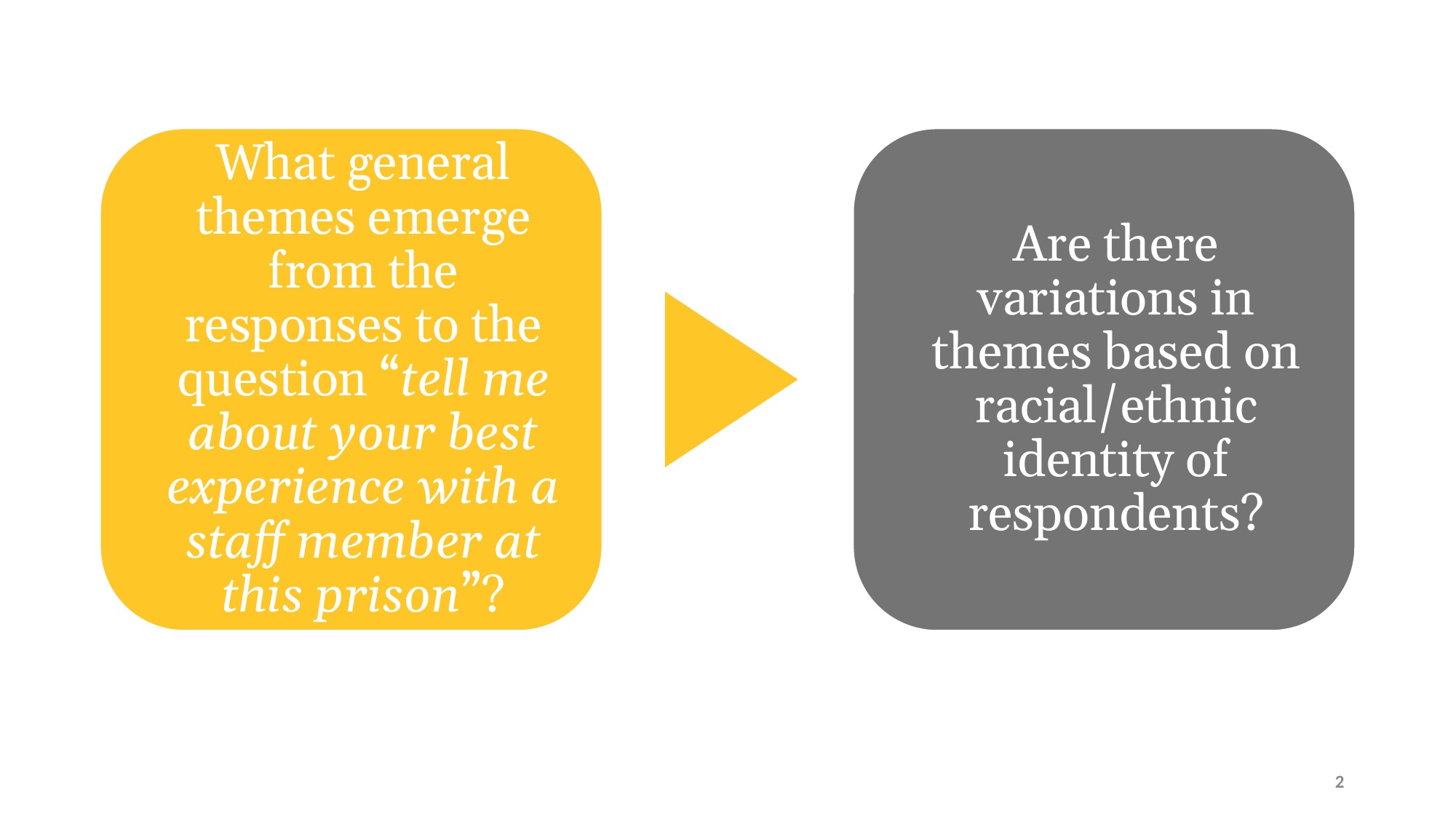

What general themes emerge from the responses to the question “tell me about your best experience with a staff member at this prison”?
Are there variations in themes based on racial/ethnic identity of respondents?
2